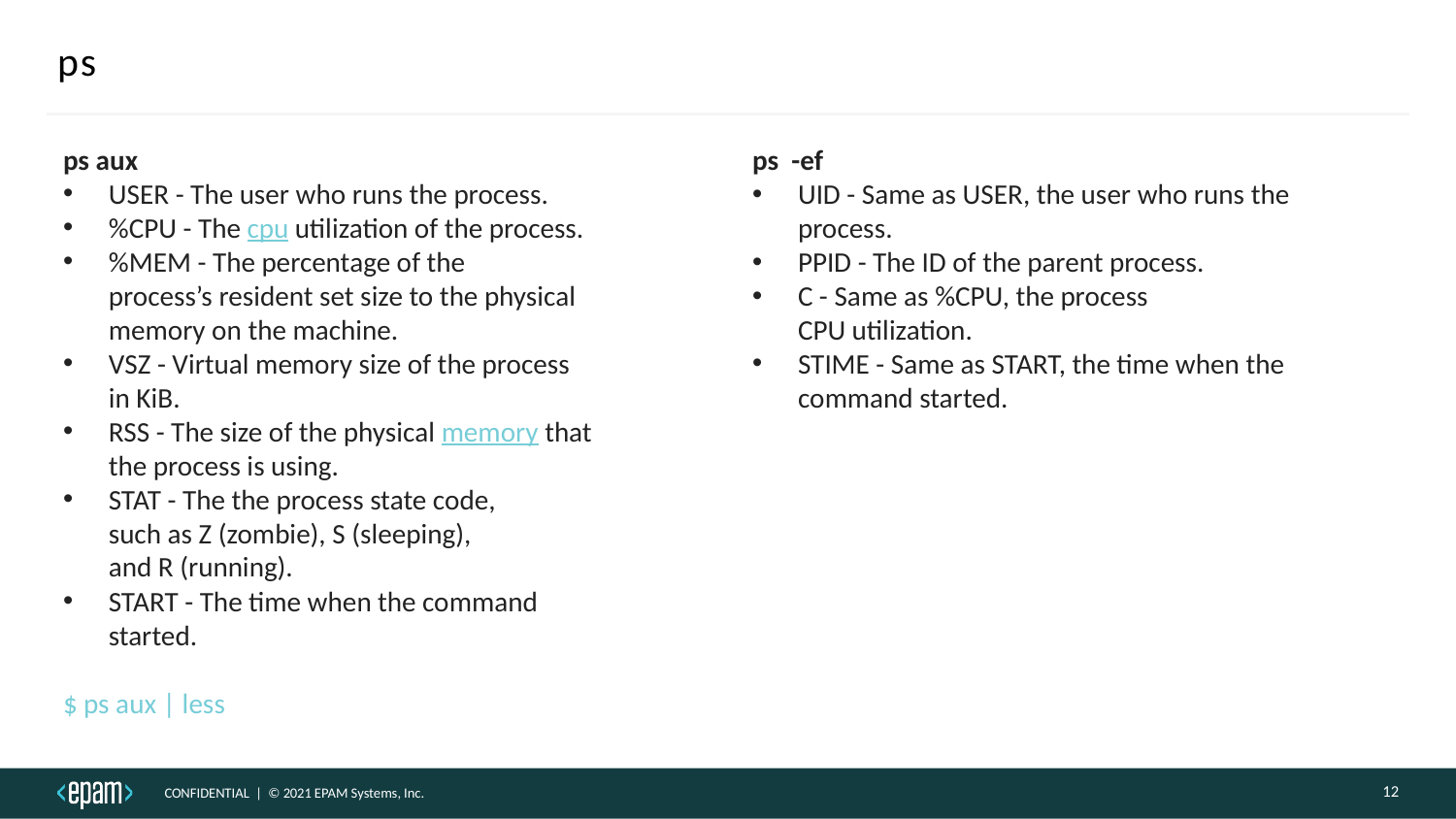

# ps
ps aux
USER - The user who runs the process.
%CPU - The cpu utilization of the process.
%MEM - The percentage of the process’s resident set size to the physical memory on the machine.
VSZ - Virtual memory size of the process in KiB.
RSS - The size of the physical memory that the process is using.
STAT - The the process state code, such as Z (zombie), S (sleeping), and R (running).
START - The time when the command started.

$ ps aux | less

ps  -ef
UID - Same as USER, the user who runs the process.
PPID - The ID of the parent process.
C - Same as %CPU, the process CPU utilization.
STIME - Same as START, the time when the command started.

12